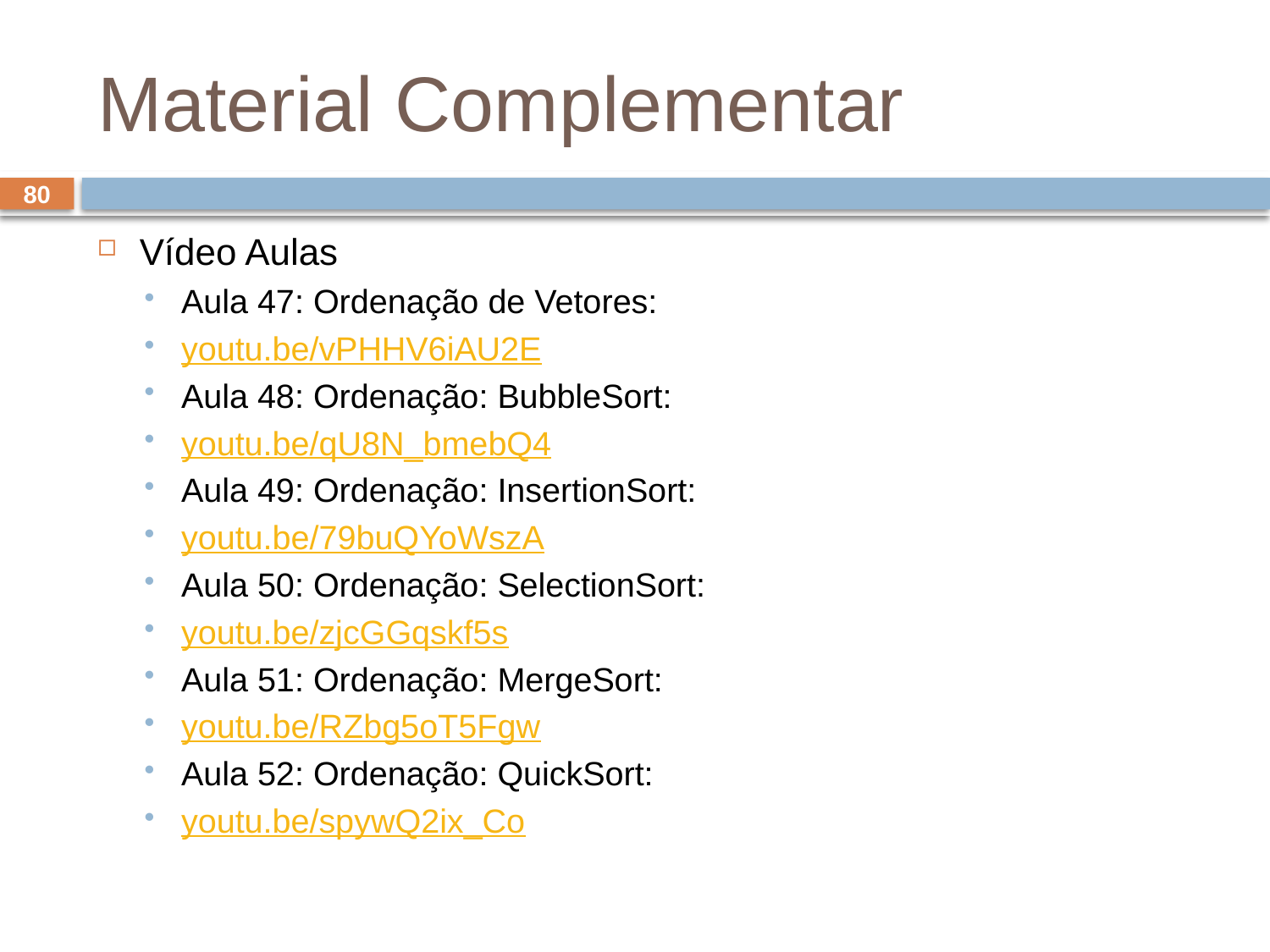

# Material Complementar
80
Vídeo Aulas
Aula 47: Ordenação de Vetores:
youtu.be/vPHHV6iAU2E
Aula 48: Ordenação: BubbleSort:
youtu.be/qU8N_bmebQ4
Aula 49: Ordenação: InsertionSort:
youtu.be/79buQYoWszA
Aula 50: Ordenação: SelectionSort:
youtu.be/zjcGGqskf5s
Aula 51: Ordenação: MergeSort:
youtu.be/RZbg5oT5Fgw
Aula 52: Ordenação: QuickSort:
youtu.be/spywQ2ix_Co